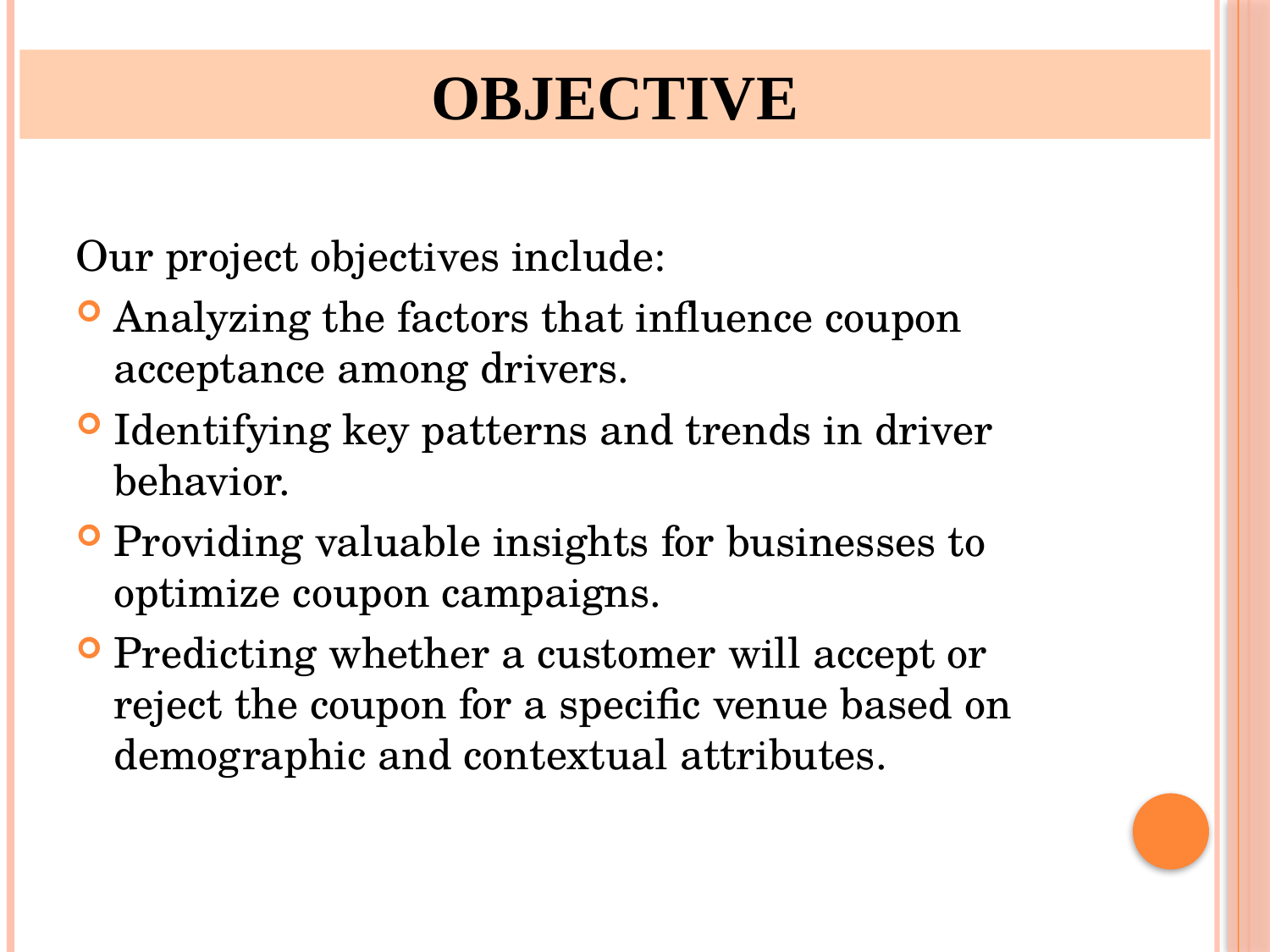

# Objectives
OBJECTIVE
Our project objectives include:
Analyzing the factors that influence coupon acceptance among drivers.
Identifying key patterns and trends in driver behavior.
Providing valuable insights for businesses to optimize coupon campaigns.
Predicting whether a customer will accept or reject the coupon for a specific venue based on demographic and contextual attributes.